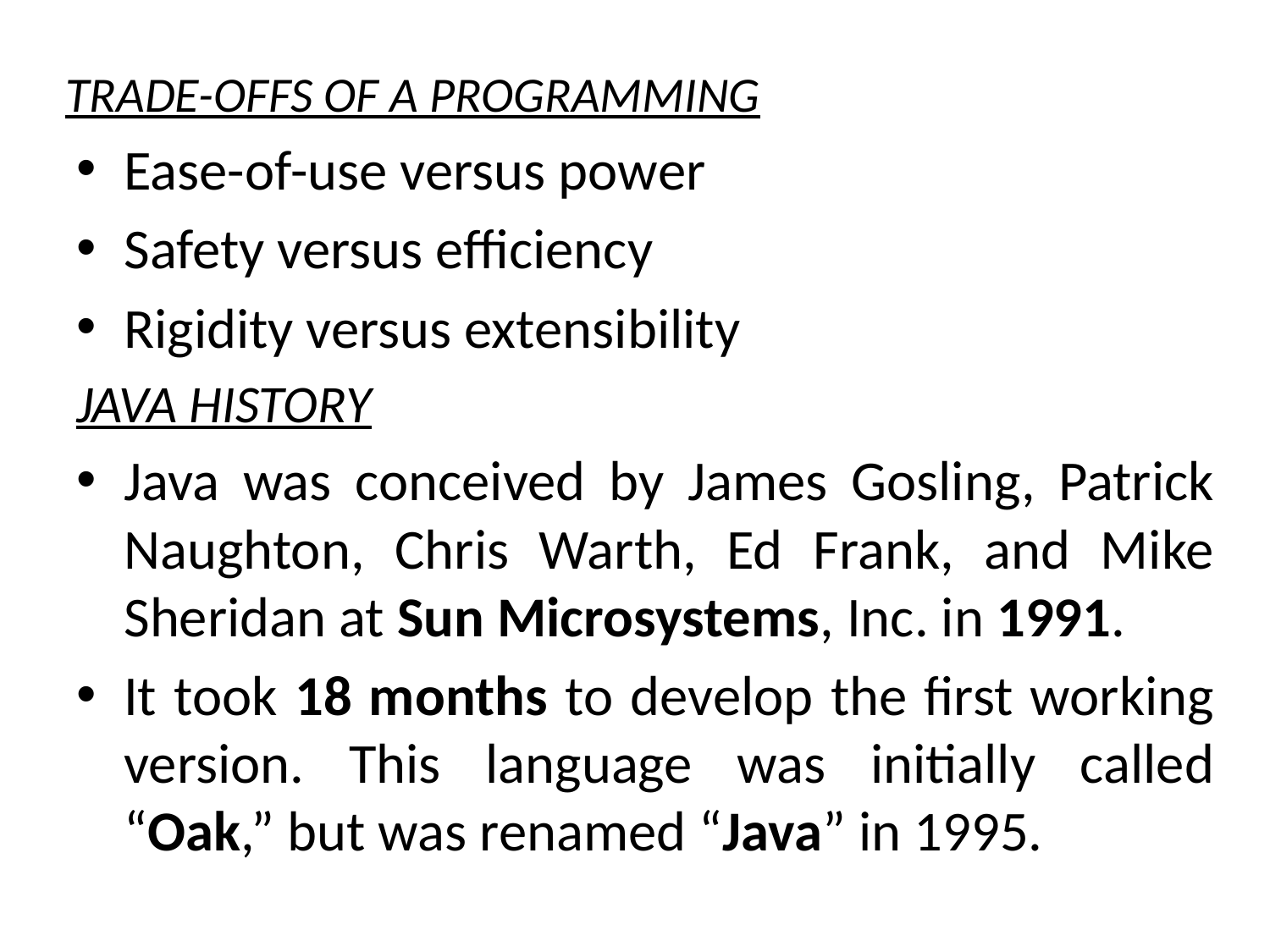

# TRADE-OFFS OF A PROGRAMMING
Ease-of-use versus power
Safety versus efficiency
Rigidity versus extensibility
JAVA HISTORY
Java was conceived by James Gosling, Patrick Naughton, Chris Warth, Ed Frank, and Mike Sheridan at Sun Microsystems, Inc. in 1991.
It took 18 months to develop the first working version. This language was initially called “Oak,” but was renamed “Java” in 1995.